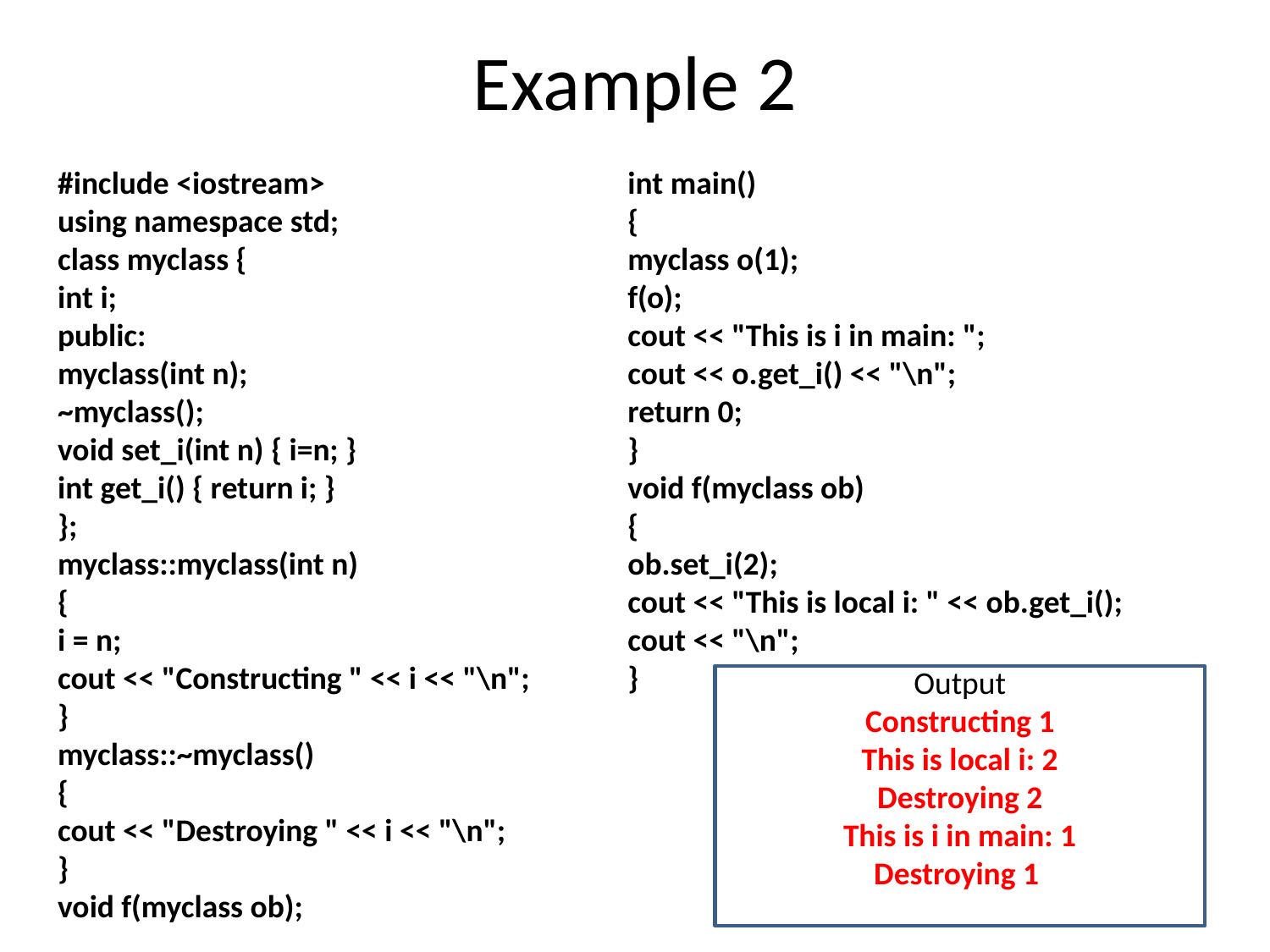

# Example 2
#include <iostream>
using namespace std;
class myclass {
int i;
public:
myclass(int n);
~myclass();
void set_i(int n) { i=n; }
int get_i() { return i; }
};
myclass::myclass(int n)
{
i = n;
cout << "Constructing " << i << "\n";
}
myclass::~myclass()
{
cout << "Destroying " << i << "\n";
}
void f(myclass ob);

int main()
{
myclass o(1);
f(o);
cout << "This is i in main: ";
cout << o.get_i() << "\n";
return 0;
}
void f(myclass ob)
{
ob.set_i(2);
cout << "This is local i: " << ob.get_i();
cout << "\n";
}

Output
Constructing 1
This is local i: 2
Destroying 2
This is i in main: 1
Destroying 1